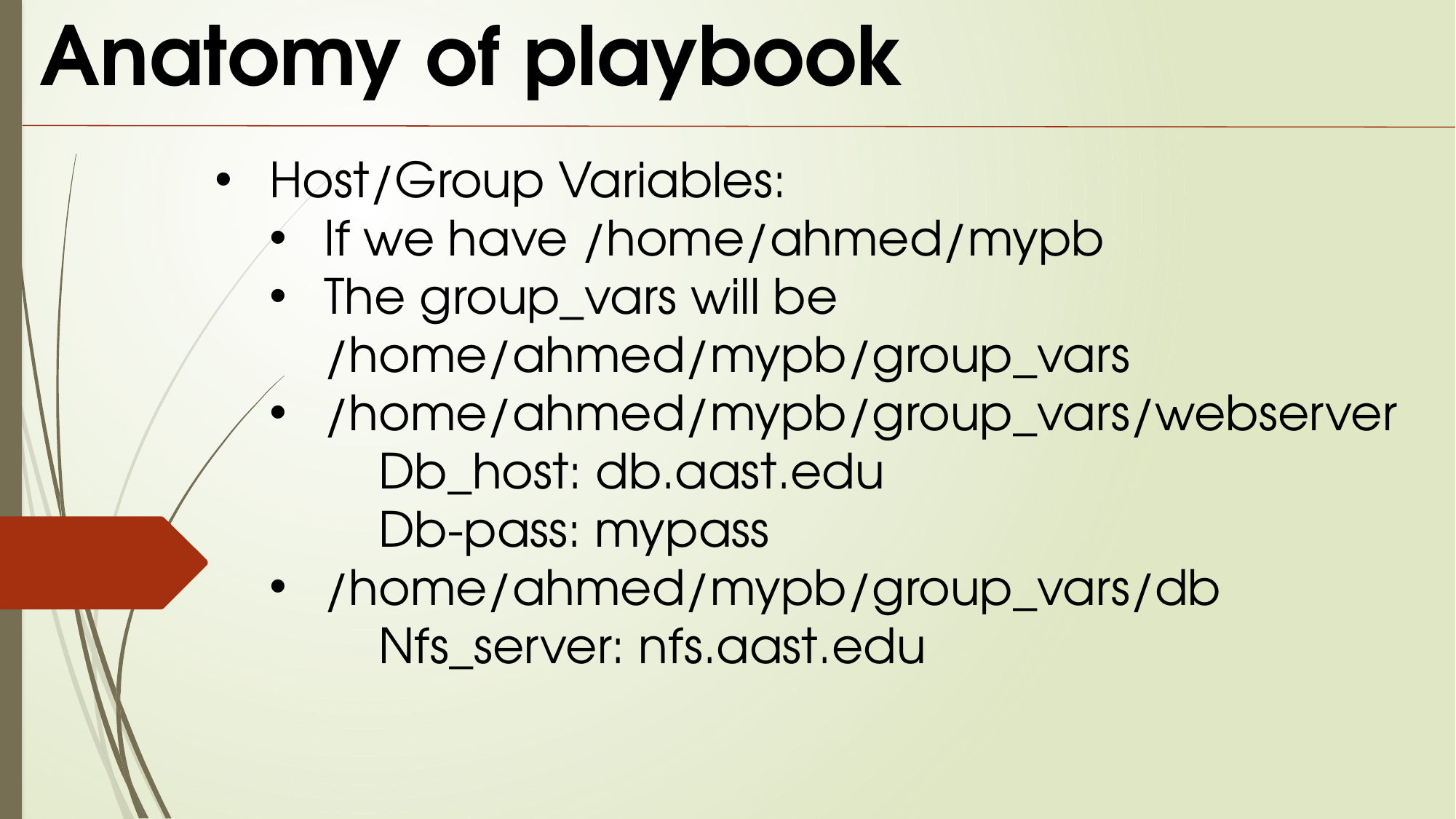

Anatomy of playbook
Host/Group Variables:
If we have /home/ahmed/mypb
The group_vars will be /home/ahmed/mypb/group_vars
/home/ahmed/mypb/group_vars/webserver
Db_host: db.aast.edu
Db-pass: mypass
/home/ahmed/mypb/group_vars/db
Nfs_server: nfs.aast.edu